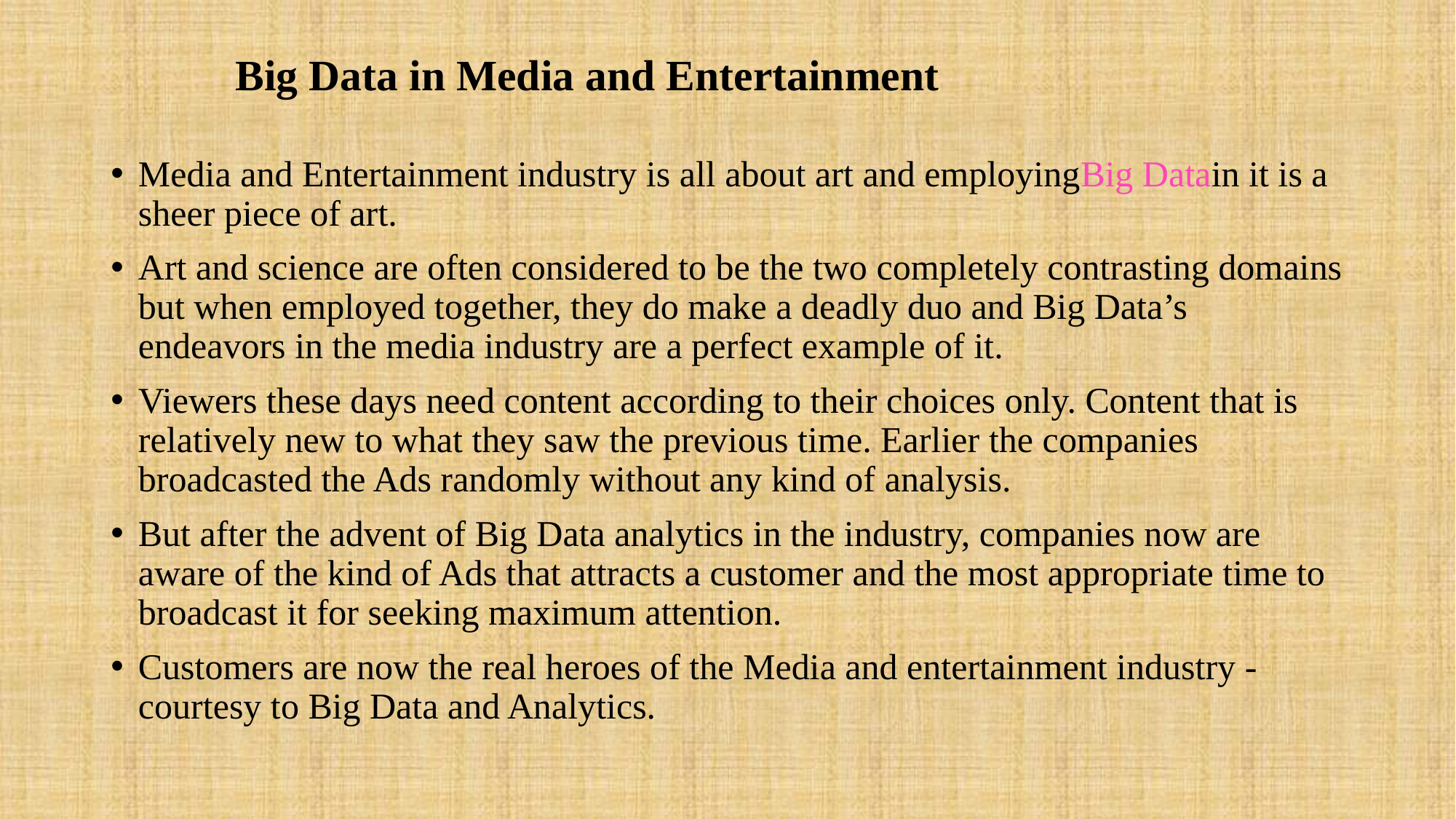

# Big Data in Media and Entertainment
Media and Entertainment industry is all about art and employingBig Datain it is a sheer piece of art.
Art and science are often considered to be the two completely contrasting domains but when employed together, they do make a deadly duo and Big Data’s endeavors in the media industry are a perfect example of it.
Viewers these days need content according to their choices only. Content that is relatively new to what they saw the previous time. Earlier the companies broadcasted the Ads randomly without any kind of analysis.
But after the advent of Big Data analytics in the industry, companies now are aware of the kind of Ads that attracts a customer and the most appropriate time to broadcast it for seeking maximum attention.
Customers are now the real heroes of the Media and entertainment industry -courtesy to Big Data and Analytics.